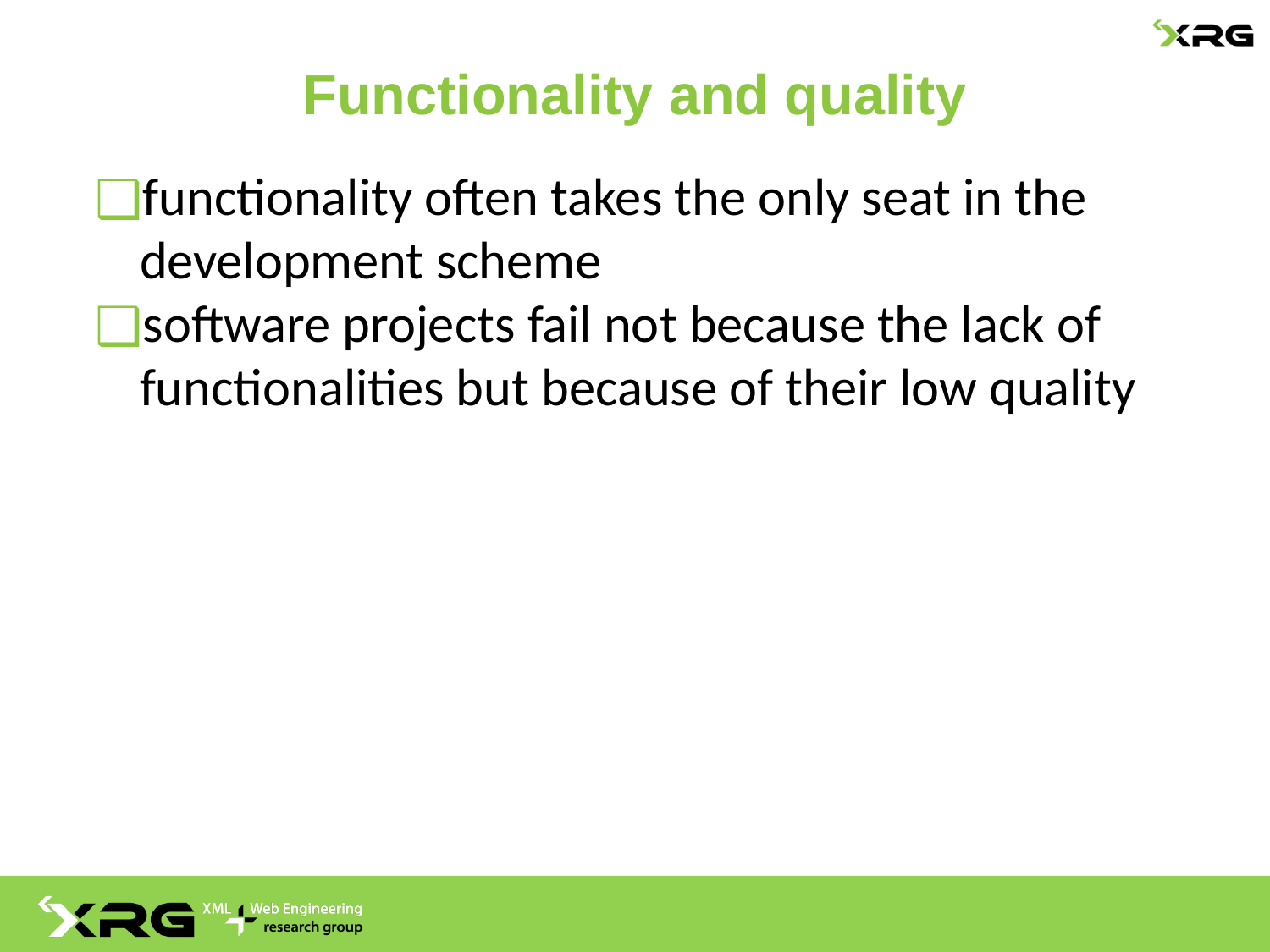

# Functionality and quality
functionality often takes the only seat in the development scheme
software projects fail not because the lack of functionalities but because of their low quality